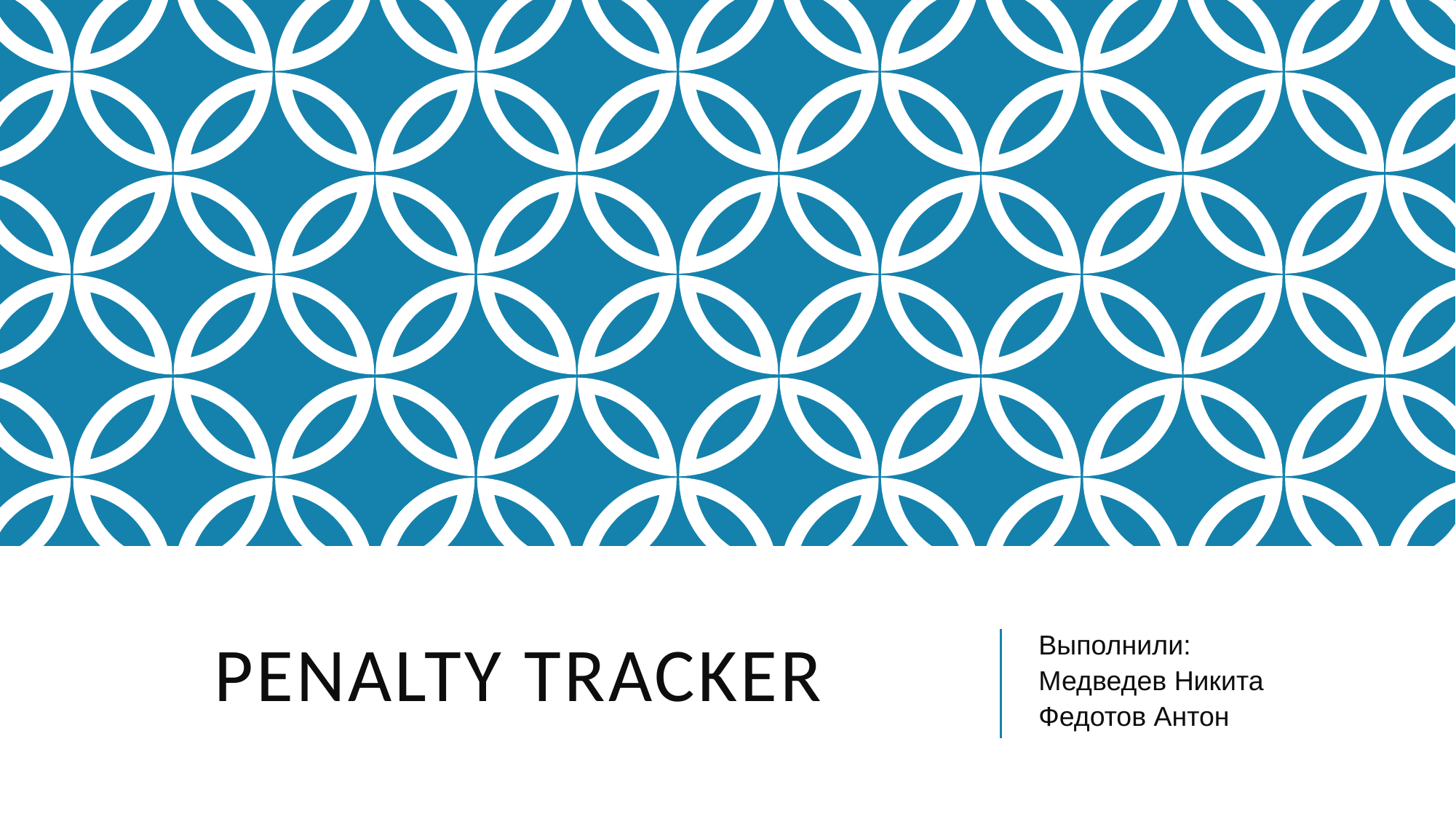

# Penalty Tracker
Выполнили:
Медведев Никита
Федотов Антон